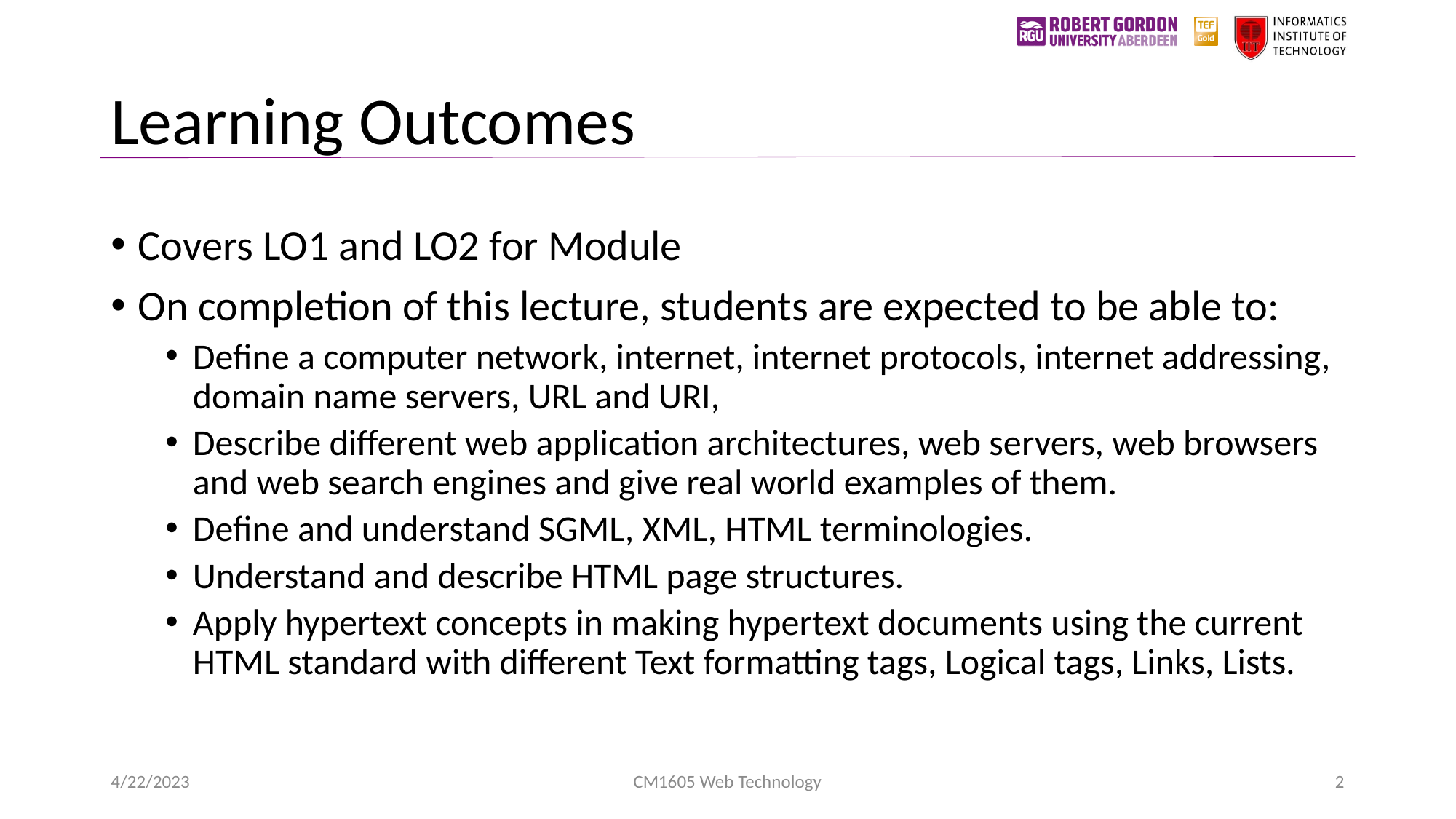

# Learning Outcomes
Covers LO1 and LO2 for Module
On completion of this lecture, students are expected to be able to:
Define a computer network, internet, internet protocols, internet addressing, domain name servers, URL and URI,
Describe different web application architectures, web servers, web browsers and web search engines and give real world examples of them.
Define and understand SGML, XML, HTML terminologies.
Understand and describe HTML page structures.
Apply hypertext concepts in making hypertext documents using the current HTML standard with different Text formatting tags, Logical tags, Links, Lists.

4/22/2023
CM1605 Web Technology
2